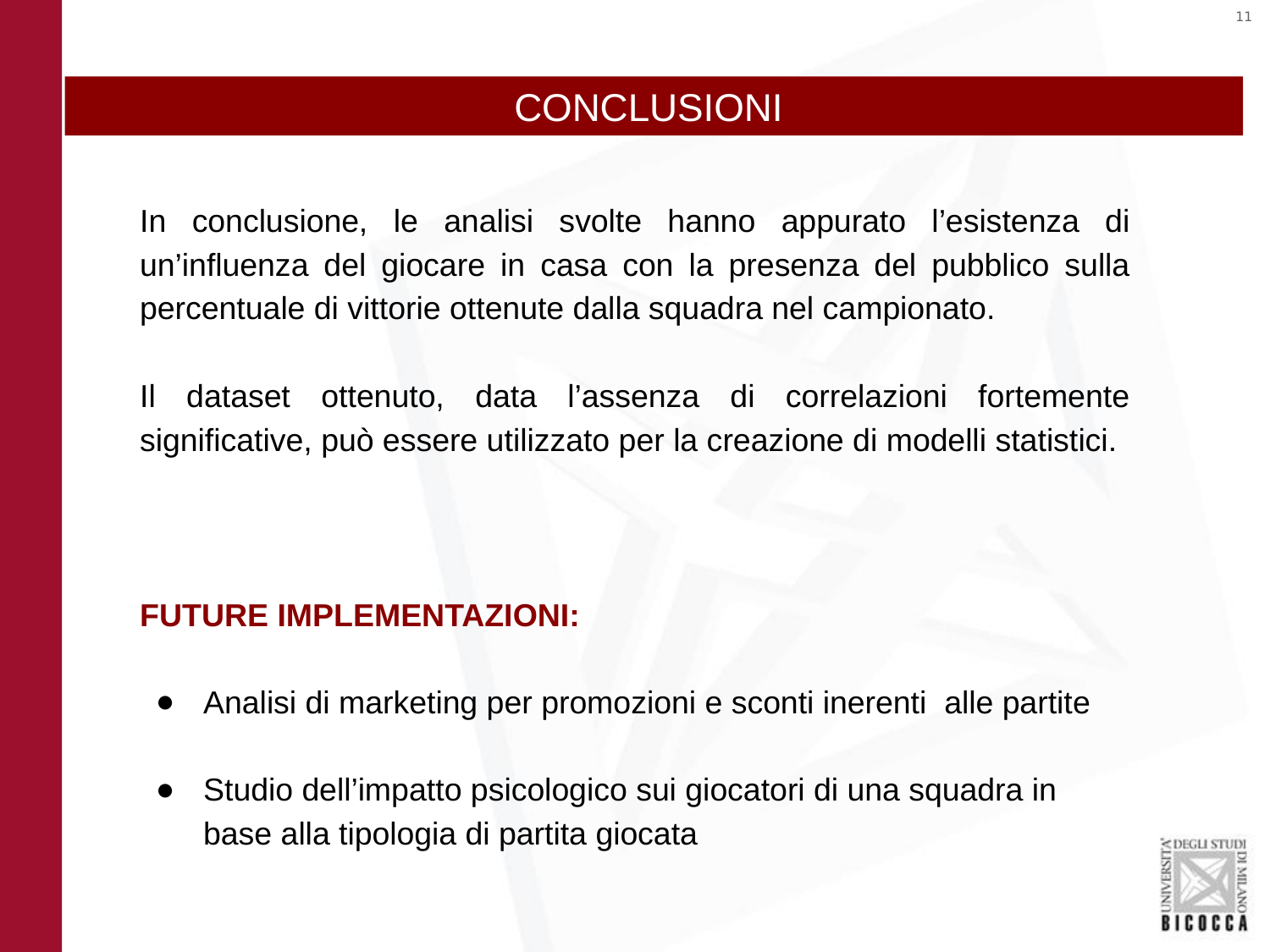

CONCLUSIONI
In conclusione, le analisi svolte hanno appurato l’esistenza di un’influenza del giocare in casa con la presenza del pubblico sulla percentuale di vittorie ottenute dalla squadra nel campionato.

Il dataset ottenuto, data l’assenza di correlazioni fortemente significative, può essere utilizzato per la creazione di modelli statistici.

FUTURE IMPLEMENTAZIONI:

Analisi di marketing per promozioni e sconti inerenti  alle partite

Studio dell’impatto psicologico sui giocatori di una squadra in base alla tipologia di partita giocata